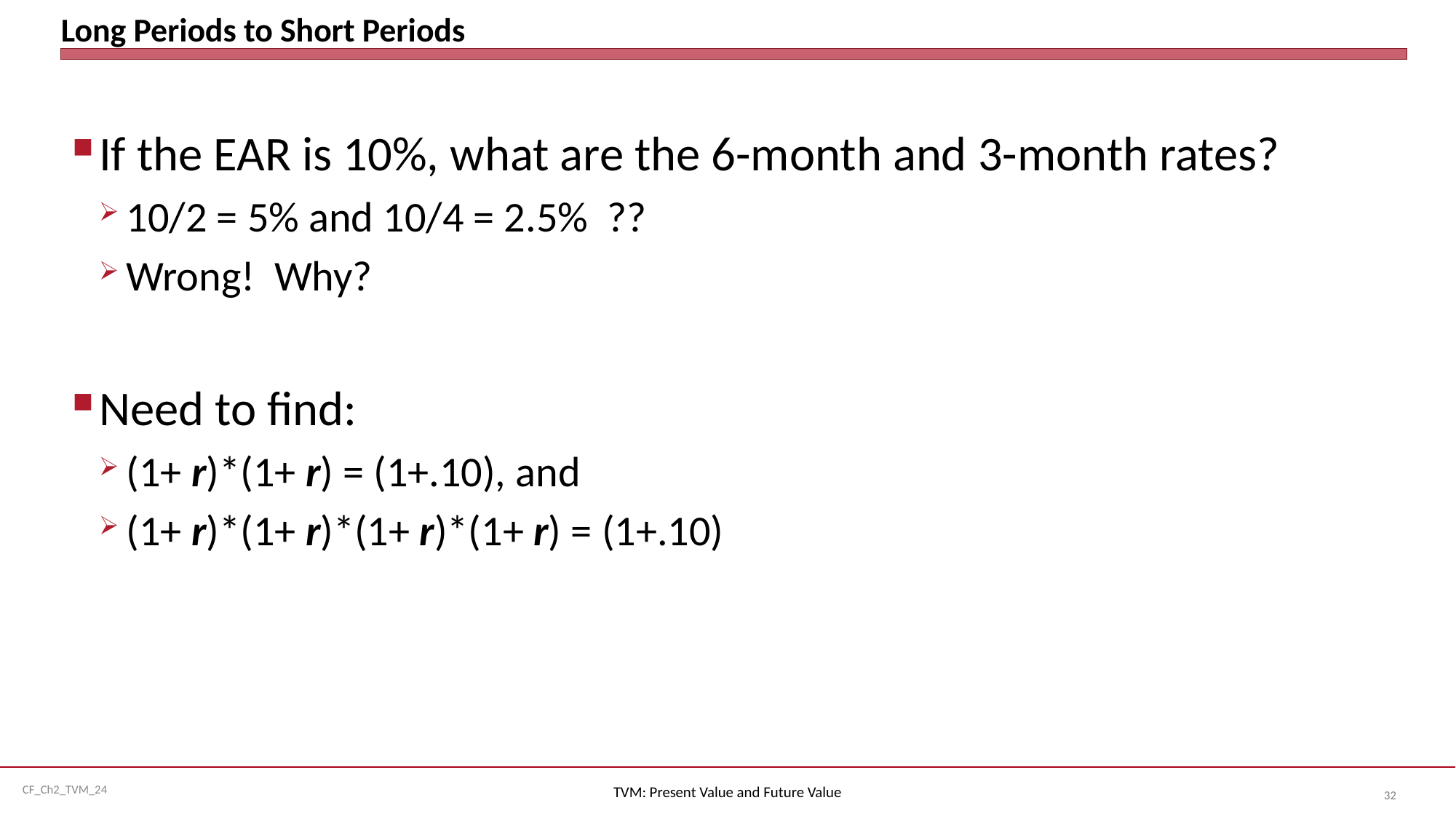

# Long Periods to Short Periods

If the EAR is 10%, what are the 6-month and 3-month rates?
10/2 = 5% and 10/4 = 2.5%  ??
Wrong!  Why?

Need to find:
(1+ r)*(1+ r) = (1+.10), and
(1+ r)*(1+ r)*(1+ r)*(1+ r) = (1+.10)
TVM: Present Value and Future Value
32